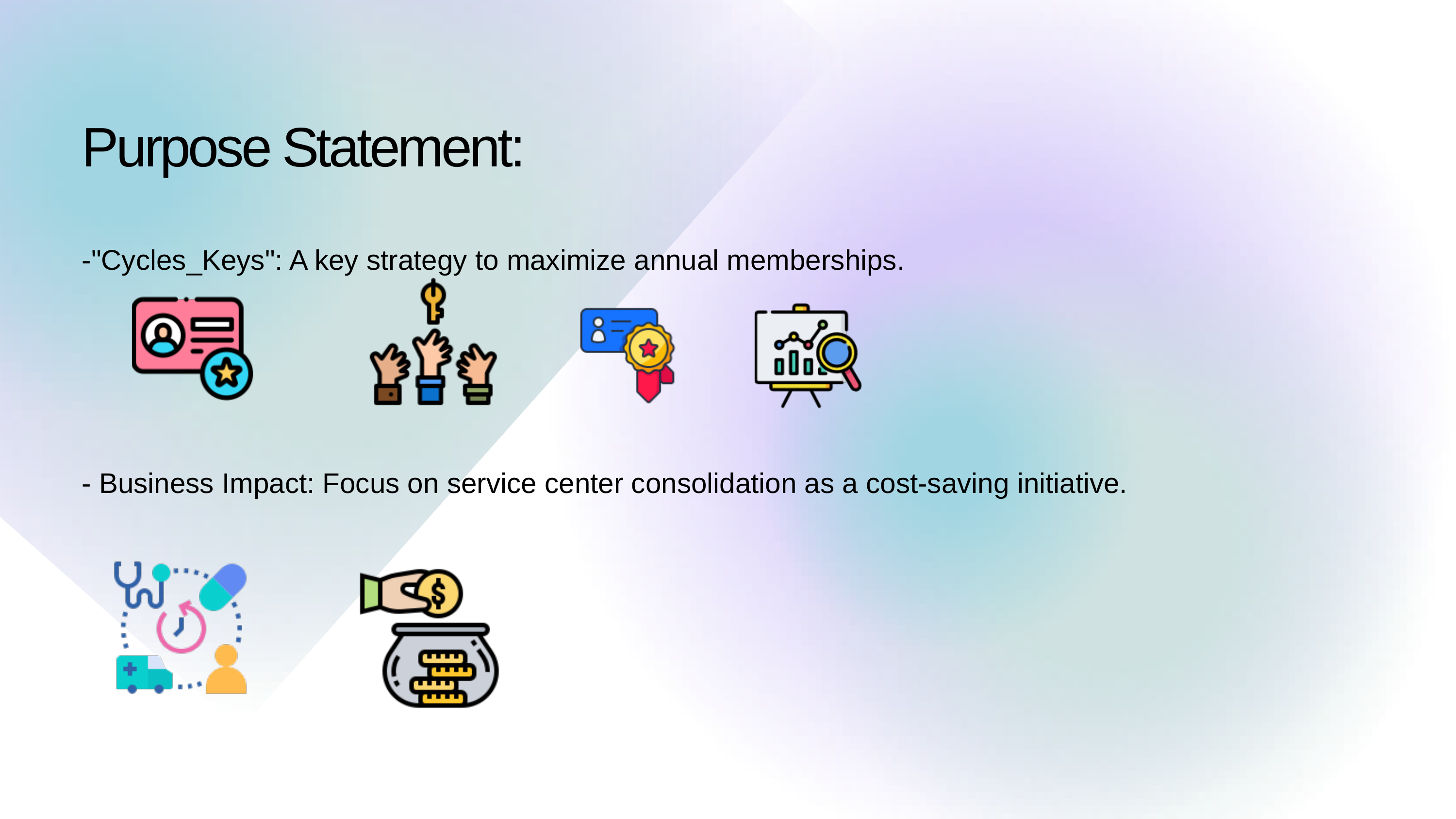

Purpose Statement:

-"Cycles_Keys": A key strategy to maximize annual memberships.

- Business Impact: Focus on service center consolidation as a cost-saving initiative.